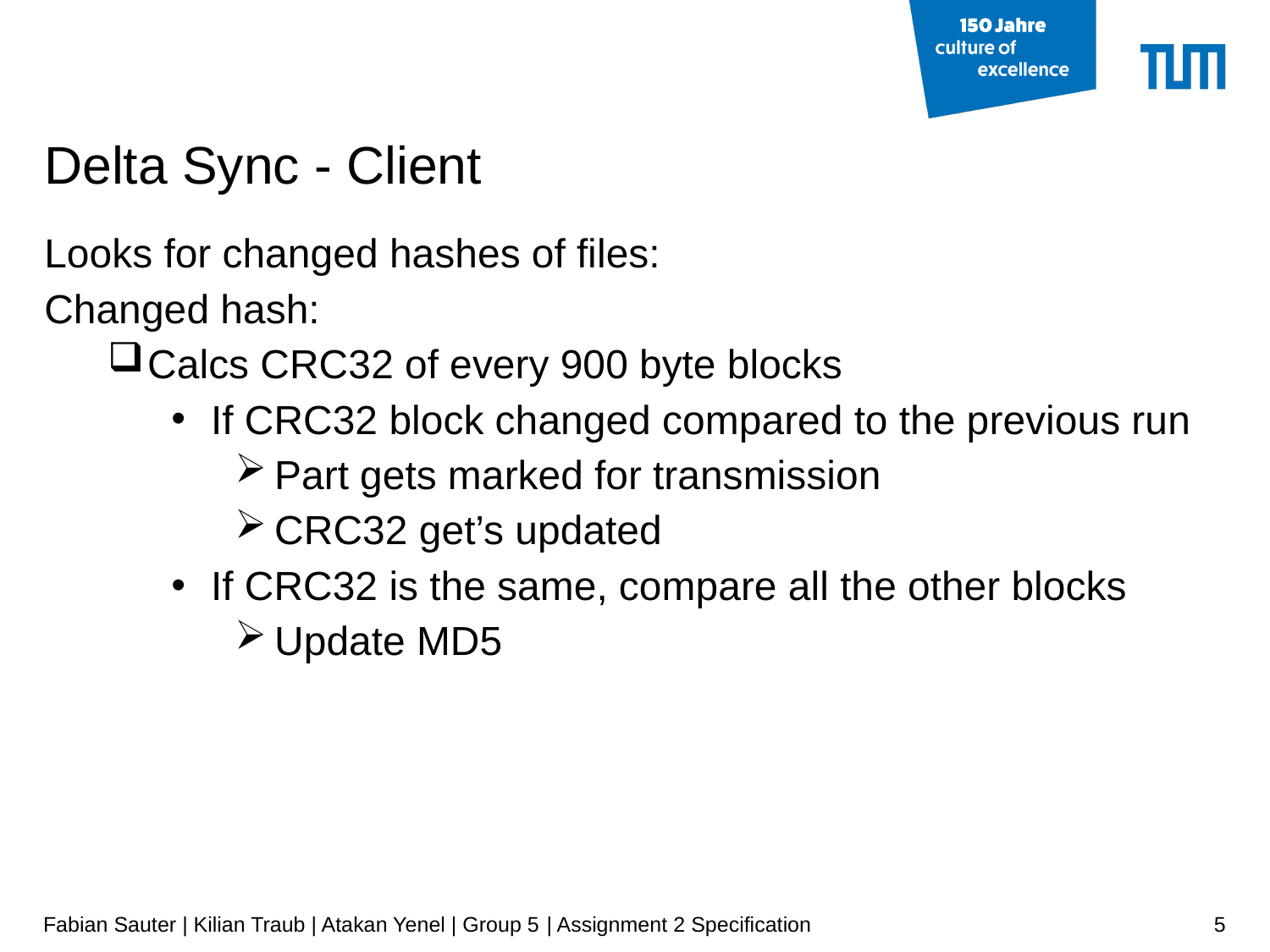

# Delta Sync - Client
Looks for changed hashes of files:
Changed hash:
Calcs CRC32 of every 900 byte blocks
If CRC32 block changed compared to the previous run
Part gets marked for transmission
CRC32 get’s updated
If CRC32 is the same, compare all the other blocks
Update MD5

Fabian Sauter | Kilian Traub | Atakan Yenel | Group 5 | Assignment 2 Specification
5